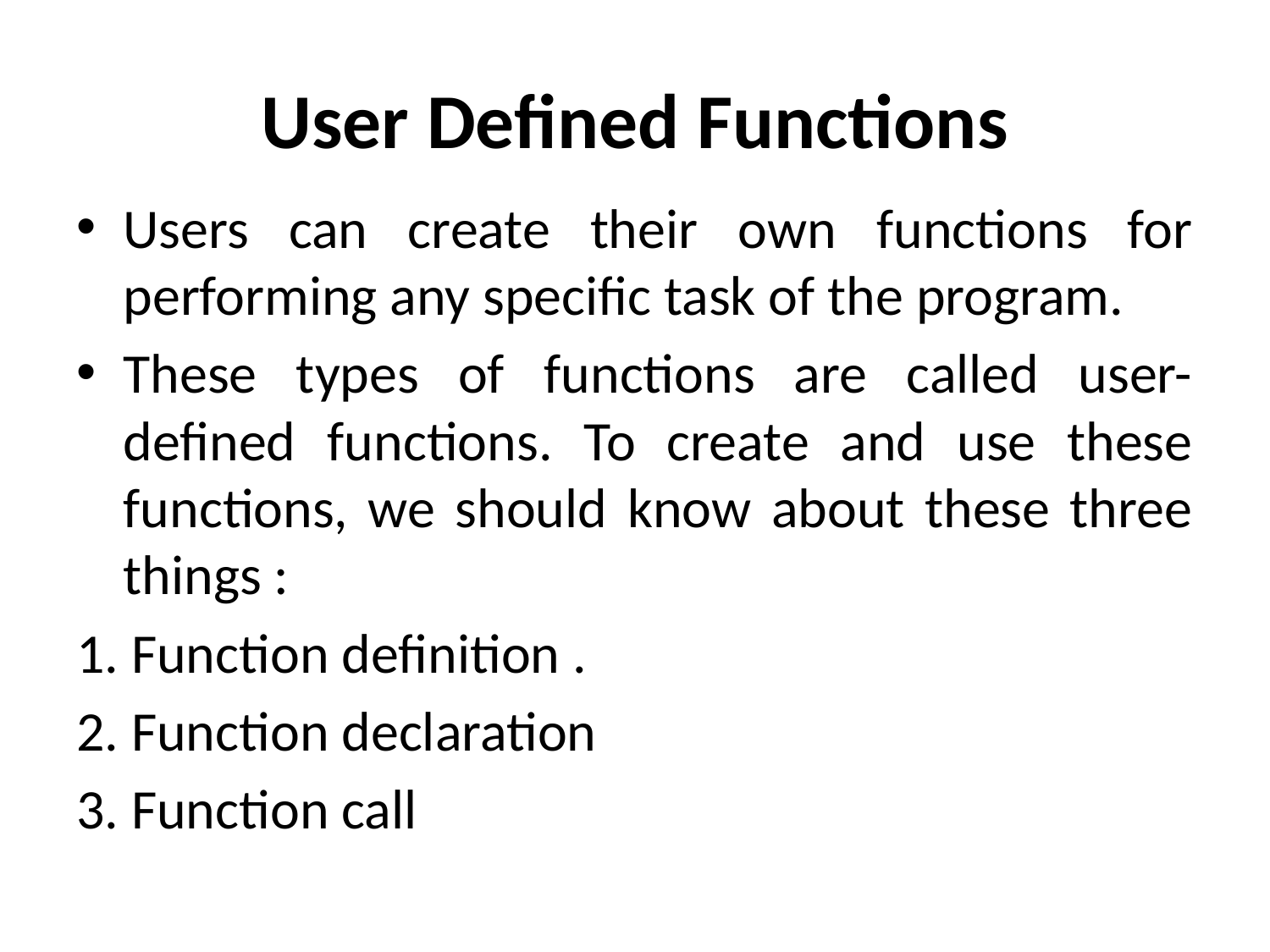

# User Defined Functions
Users can create their own functions for performing any specific task of the program.
These types of functions are called user-defined functions. To create and use these functions, we should know about these three things :
1. Function definition .
2. Function declaration
3. Function call